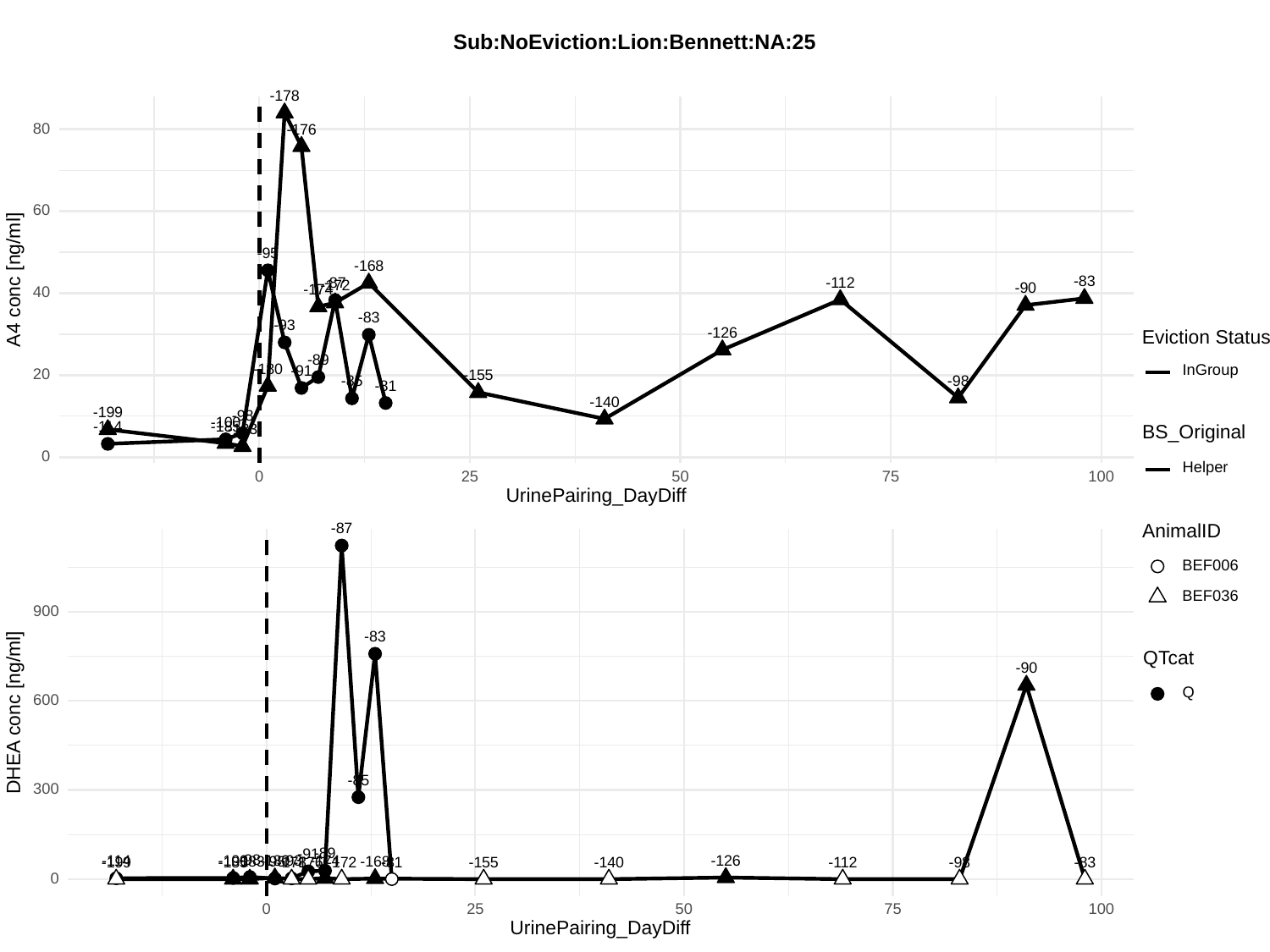

Sub:NoEviction:Lion:Bennett:NA:25
-178

80
-176

60

-95

-168

A4 conc [ng/ml]

-83
-112
-87
-172
-90
-174
40

-83
-93
-126

Eviction Status

-89
InGroup
-180
-91
20
-155

-98

-85
-81

-140
-199

-98

-100

-185
-114
BS_Original
-183

0

Helper

0
25
50
100
75
UrinePairing_DayDiff
-87
AnimalID

BEF006

BEF036
900

-83

QTcat

-90

Q

600

DHEA conc [ng/ml]

-85
300

-89
-91
-98
-126
-180
-100
-93
-174
-114
-168
-95
-183
-185
-83
-199
-178
-176
-81
-155
-140
-98
-172
-112

0

0
25
50
100
75
UrinePairing_DayDiff